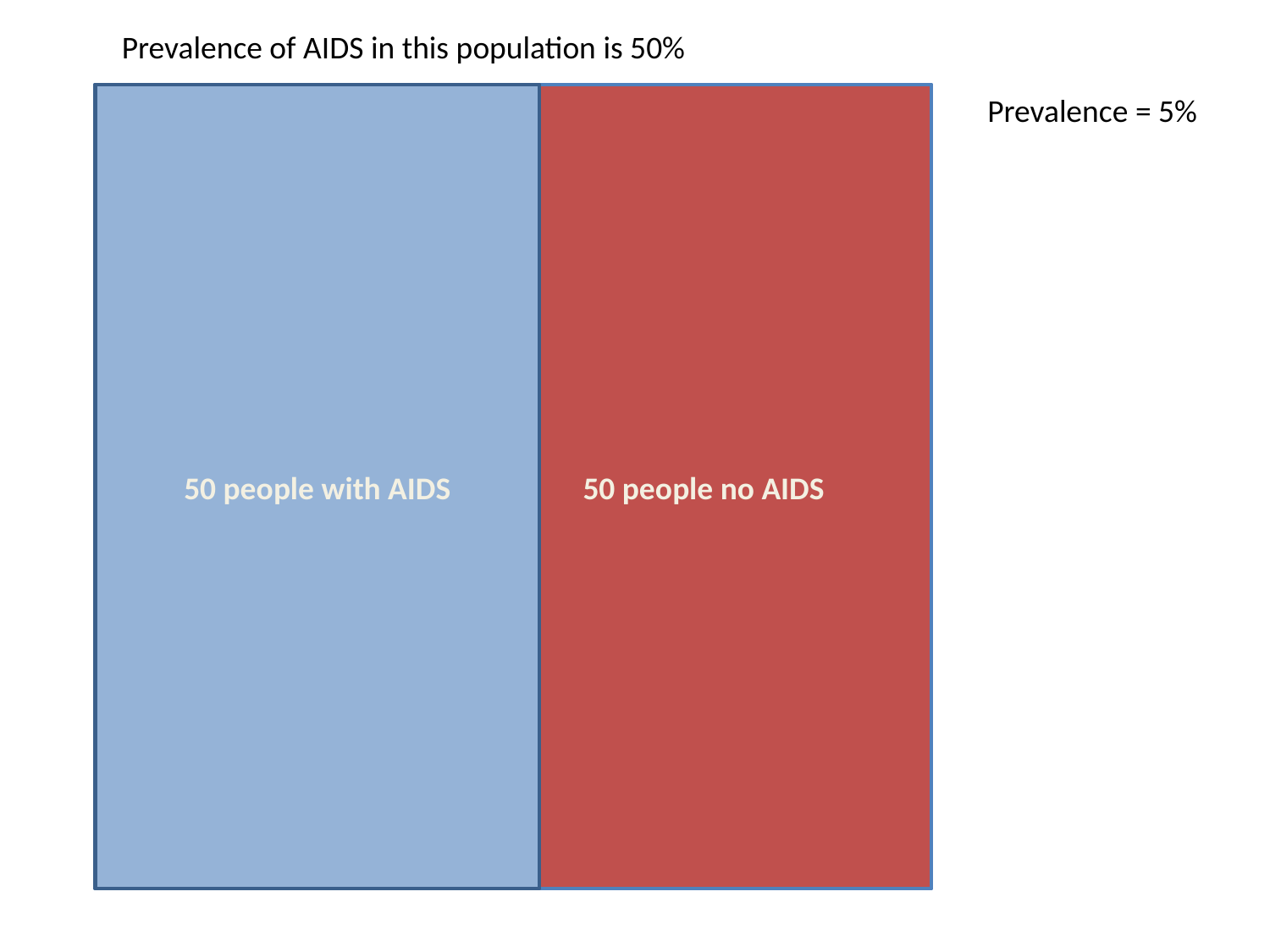

Prevalence of AIDS in this population is 50%
Population of 100 people
			50 people no AIDS
50 people with AIDS
Prevalence = 5%